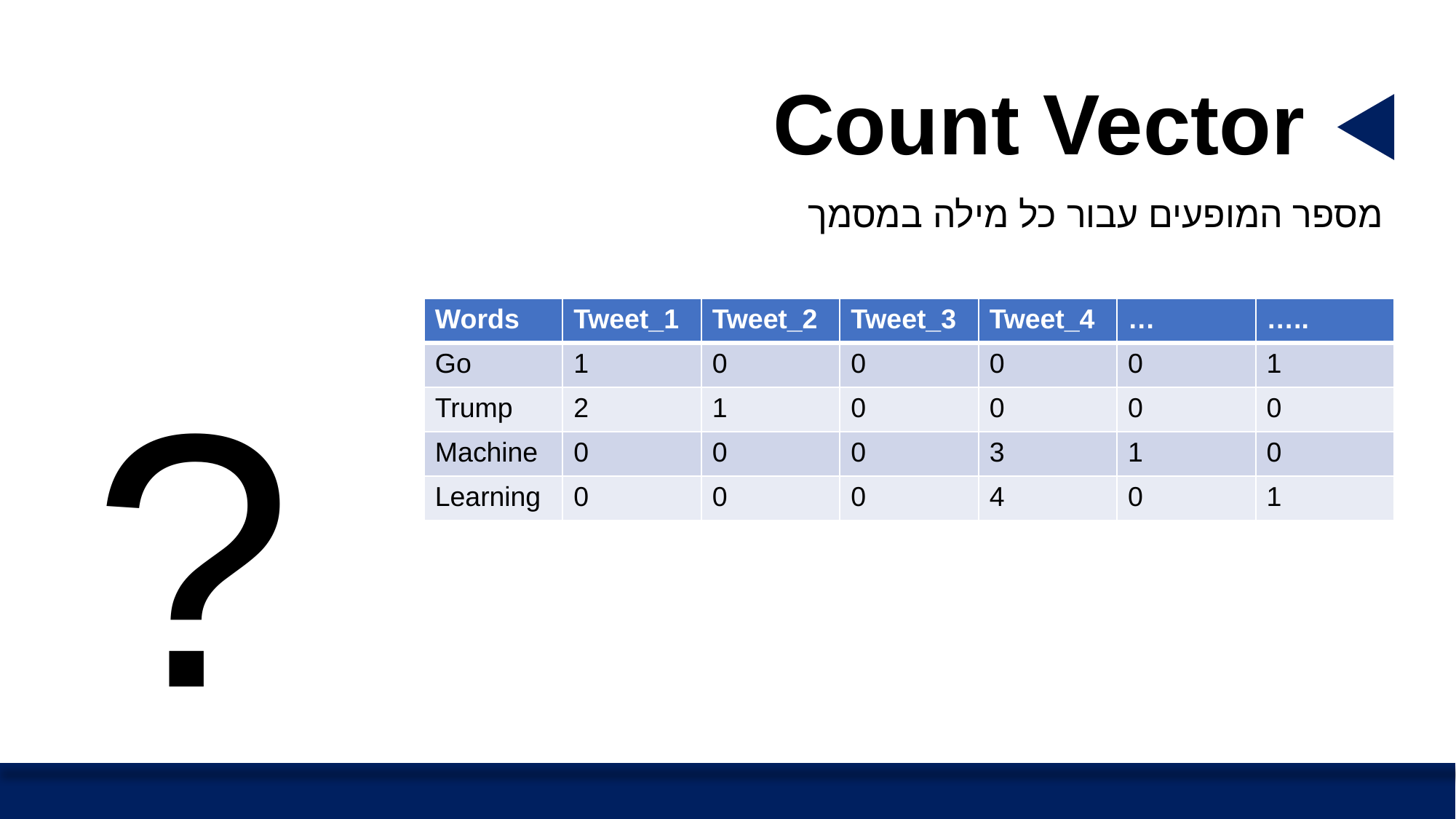

# Count Vector

מספר המופעים עבור כל מילה במסמך

| Words | Tweet\_1 | Tweet\_2 | Tweet\_3 | Tweet\_4 | … | ….. |
| --- | --- | --- | --- | --- | --- | --- |
| Go | 1 | 0 | 0 | 0 | 0 | 1 |
| Trump | 2 | 1 | 0 | 0 | 0 | 0 |
| Machine | 0 | 0 | 0 | 3 | 1 | 0 |
| Learning | 0 | 0 | 0 | 4 | 0 | 1 |
?